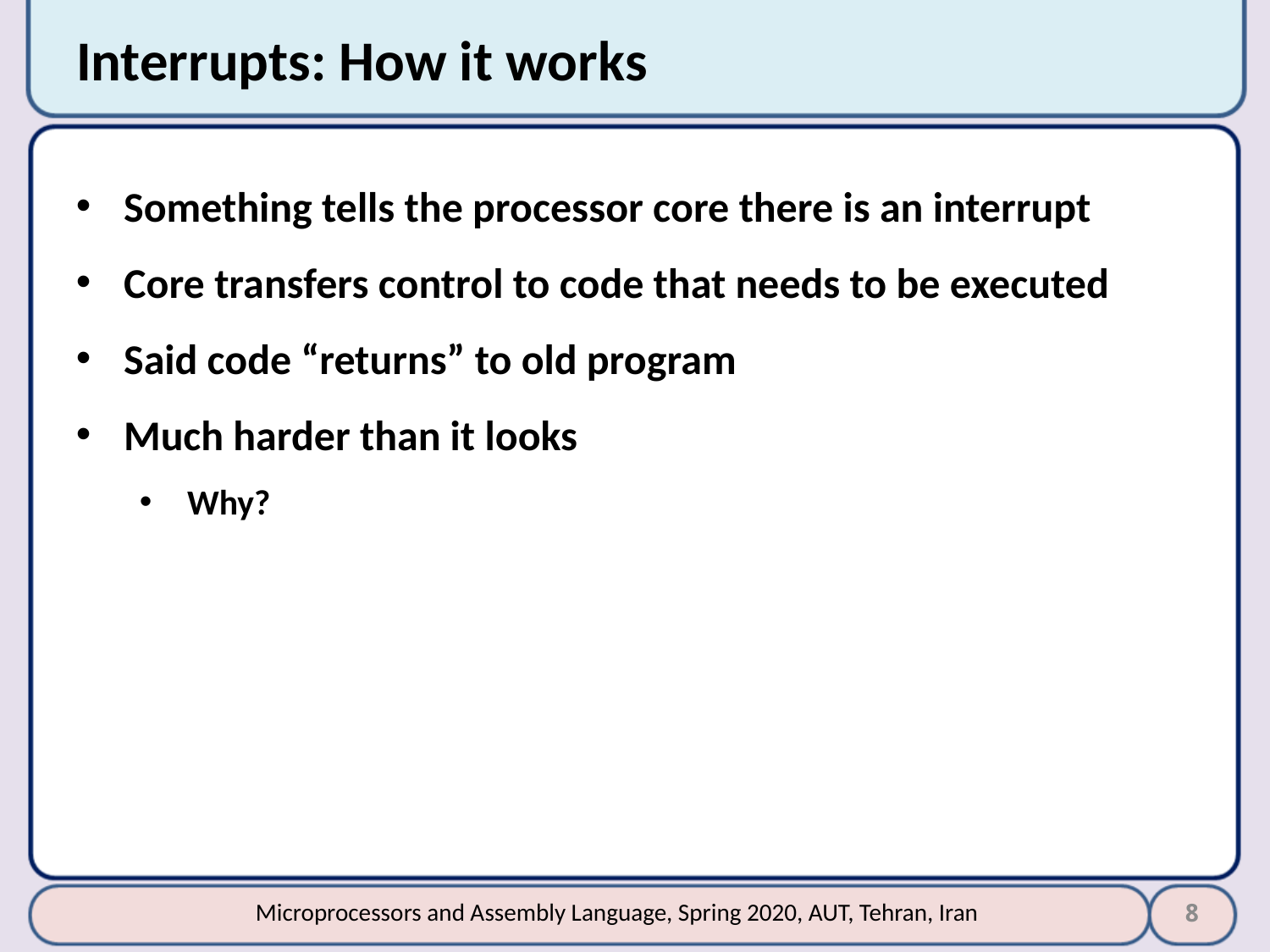

# Interrupts: How it works

Something tells the processor core there is an interrupt
Core transfers control to code that needs to be executed
Said code “returns” to old program
Much harder than it looks
Why?
8
Microprocessors and Assembly Language, Spring 2020, AUT, Tehran, Iran